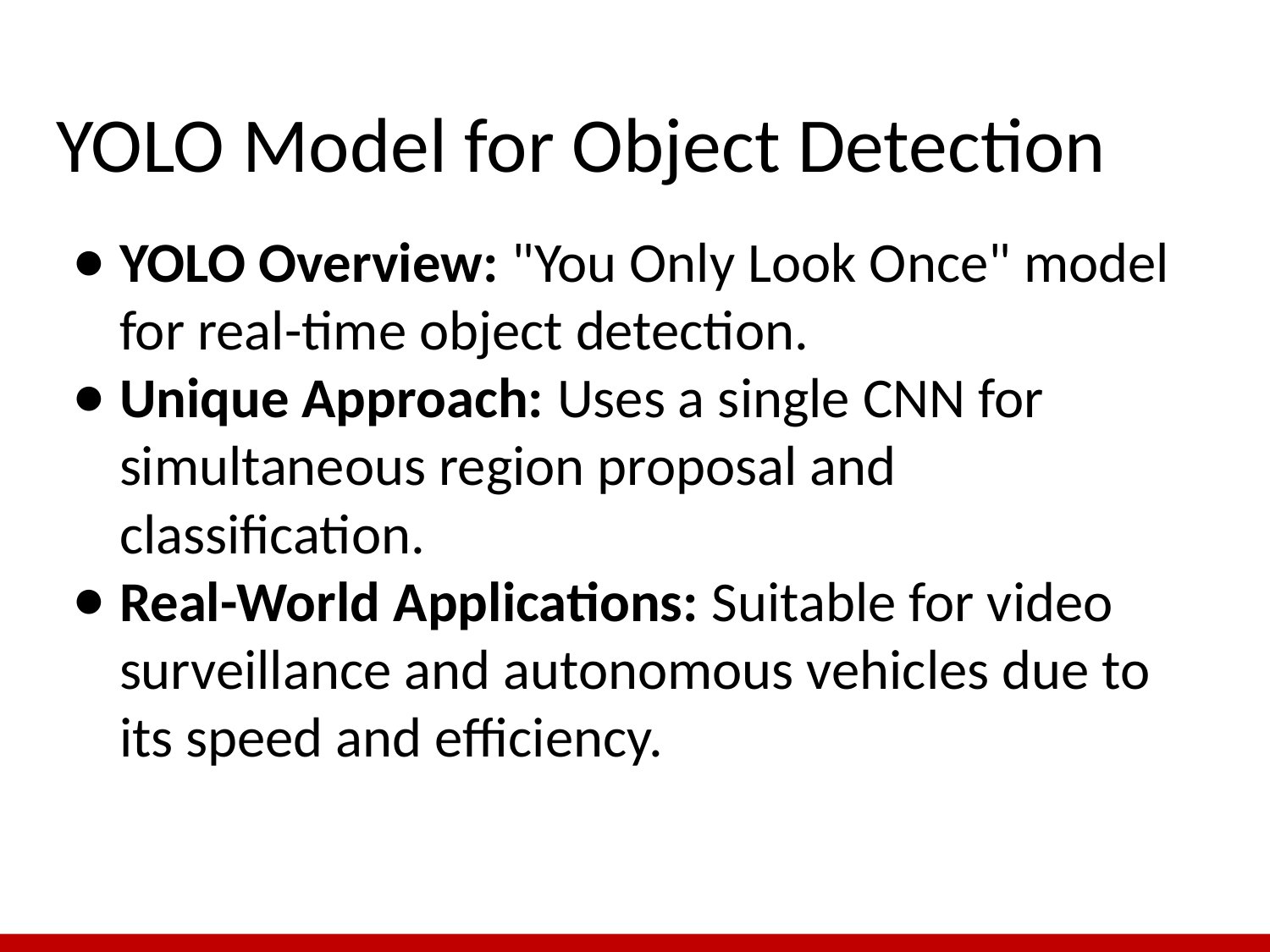

# YOLO Model for Object Detection
YOLO Overview: "You Only Look Once" model for real-time object detection.
Unique Approach: Uses a single CNN for simultaneous region proposal and classification.
Real-World Applications: Suitable for video surveillance and autonomous vehicles due to its speed and efficiency​​.